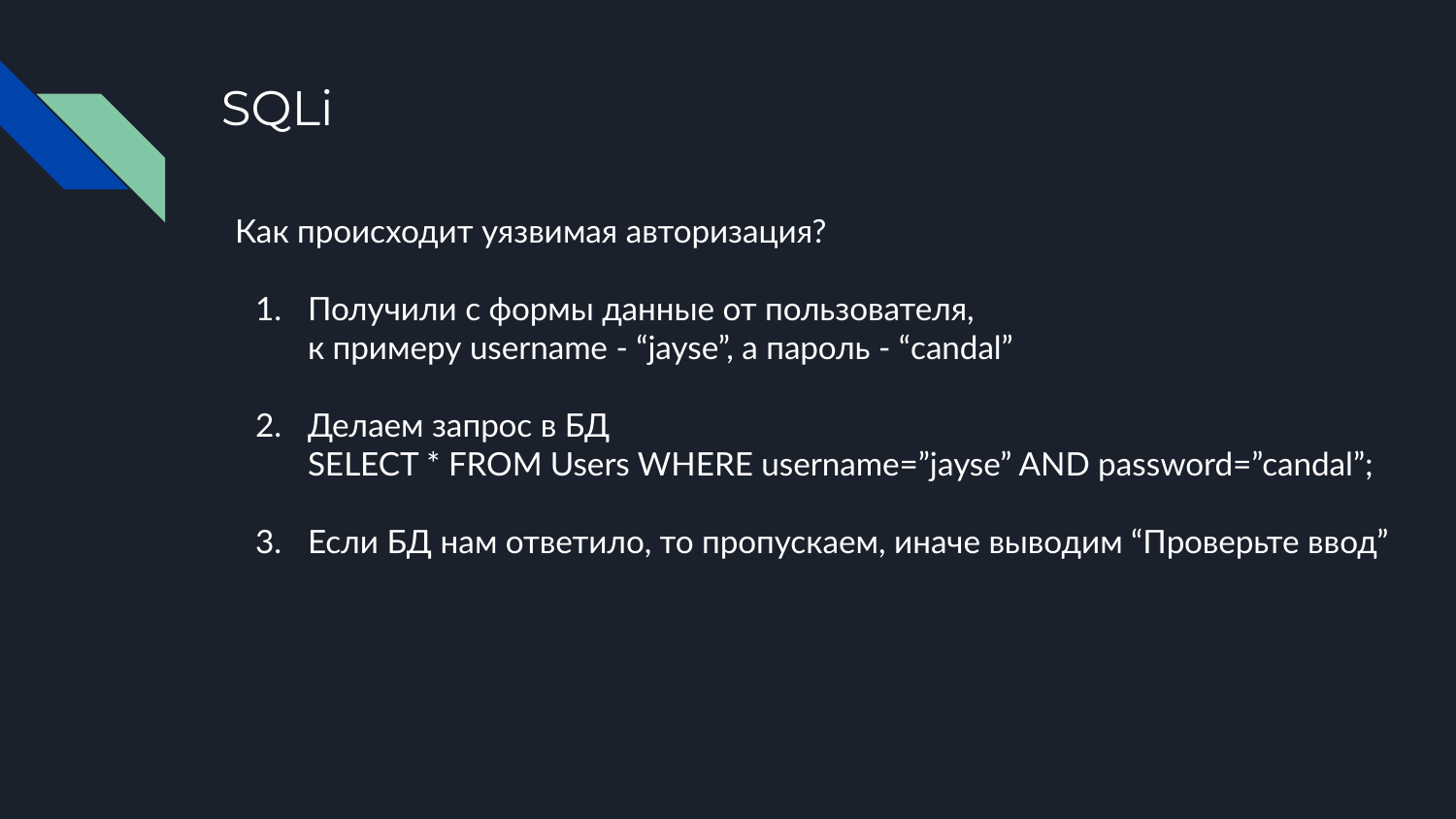

# SQLi
Как происходит уязвимая авторизация?

Получили с формы данные от пользователя,
к примеру username - “jayse”, а пароль - “candal”

Делаем запрос в БД
SELECT * FROM Users WHERE username=”jayse” AND password=”candal”;

Если БД нам ответило, то пропускаем, иначе выводим “Проверьте ввод”